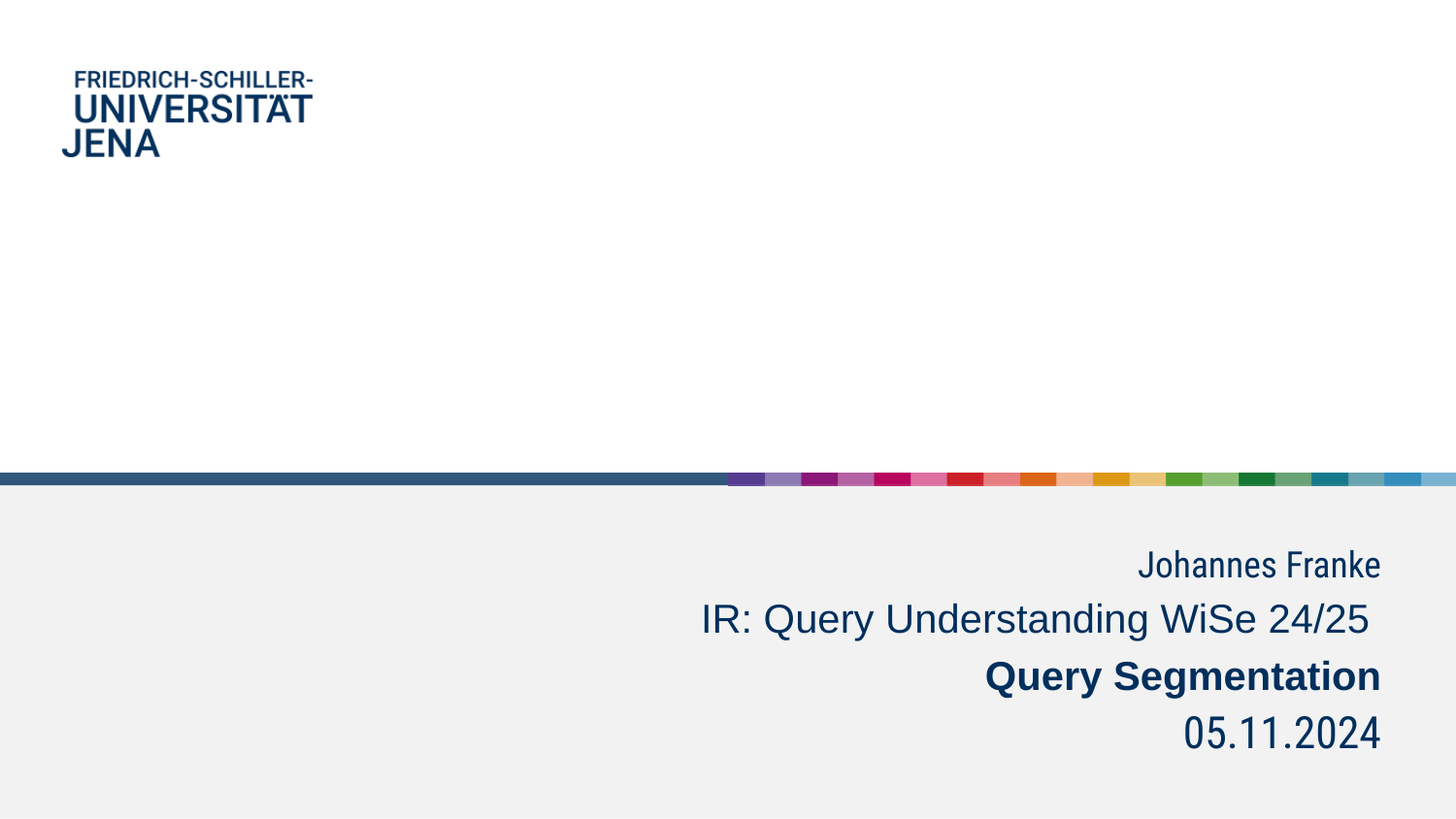

Johannes Franke

IR: Query Understanding WiSe 24/25
Query Segmentation
05.11.2024